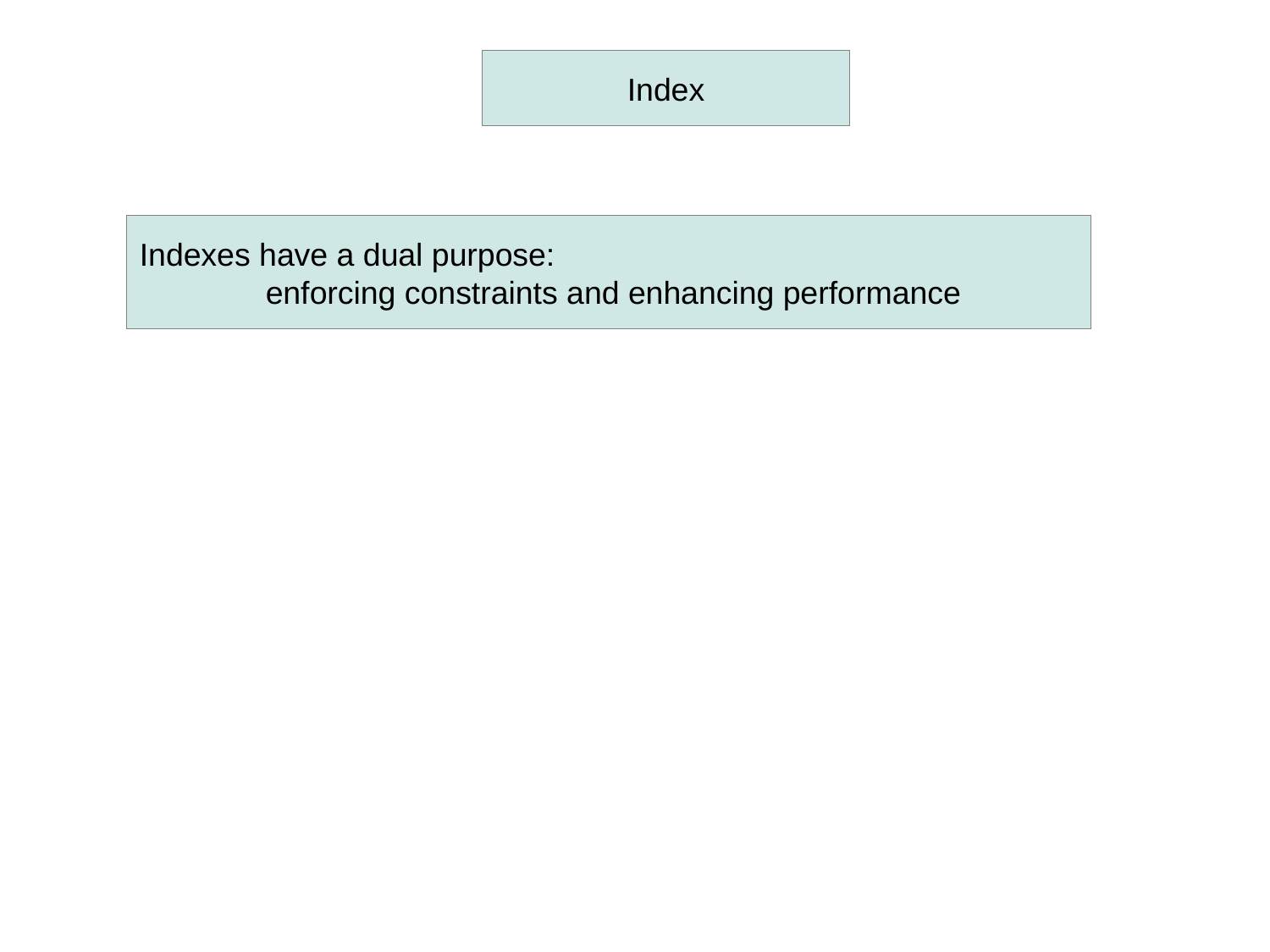

Index
Indexes have a dual purpose:
 enforcing constraints and enhancing performance